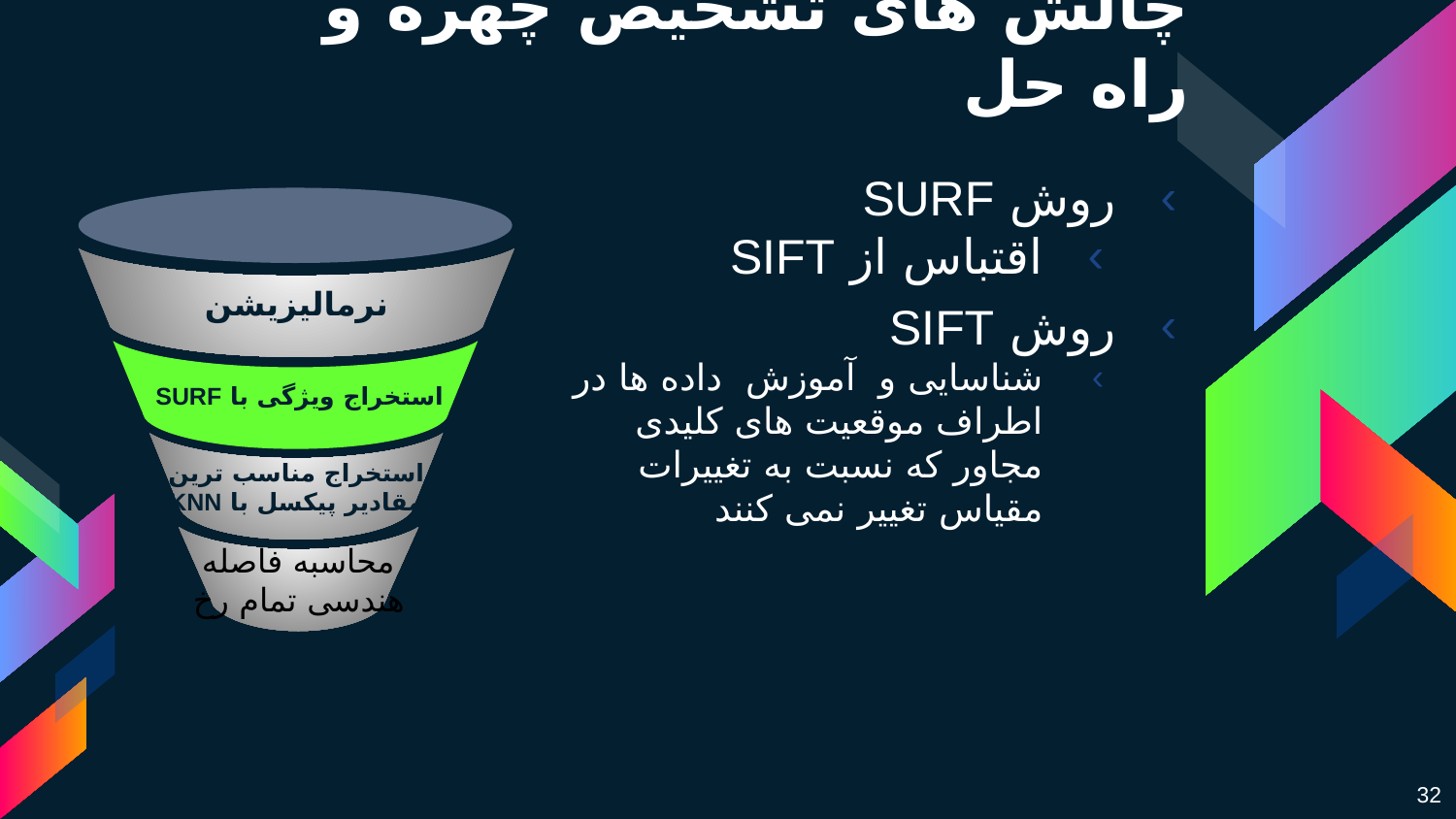

چالش های تشخیص چهره و راه حل
روش SURF
اقتباس از SIFT
روش SIFT
شناسایی و  آموزش  داده ها در اطراف موقعیت های کلیدی مجاور که نسبت به تغییرات مقیاس تغییر نمی کنند

نرمالیزیشن
استخراج ویژگی با SURF
استخراج مناسب ترین مقادیر پیکسل با KNN
محاسبه فاصله هندسی تمام رخ
32